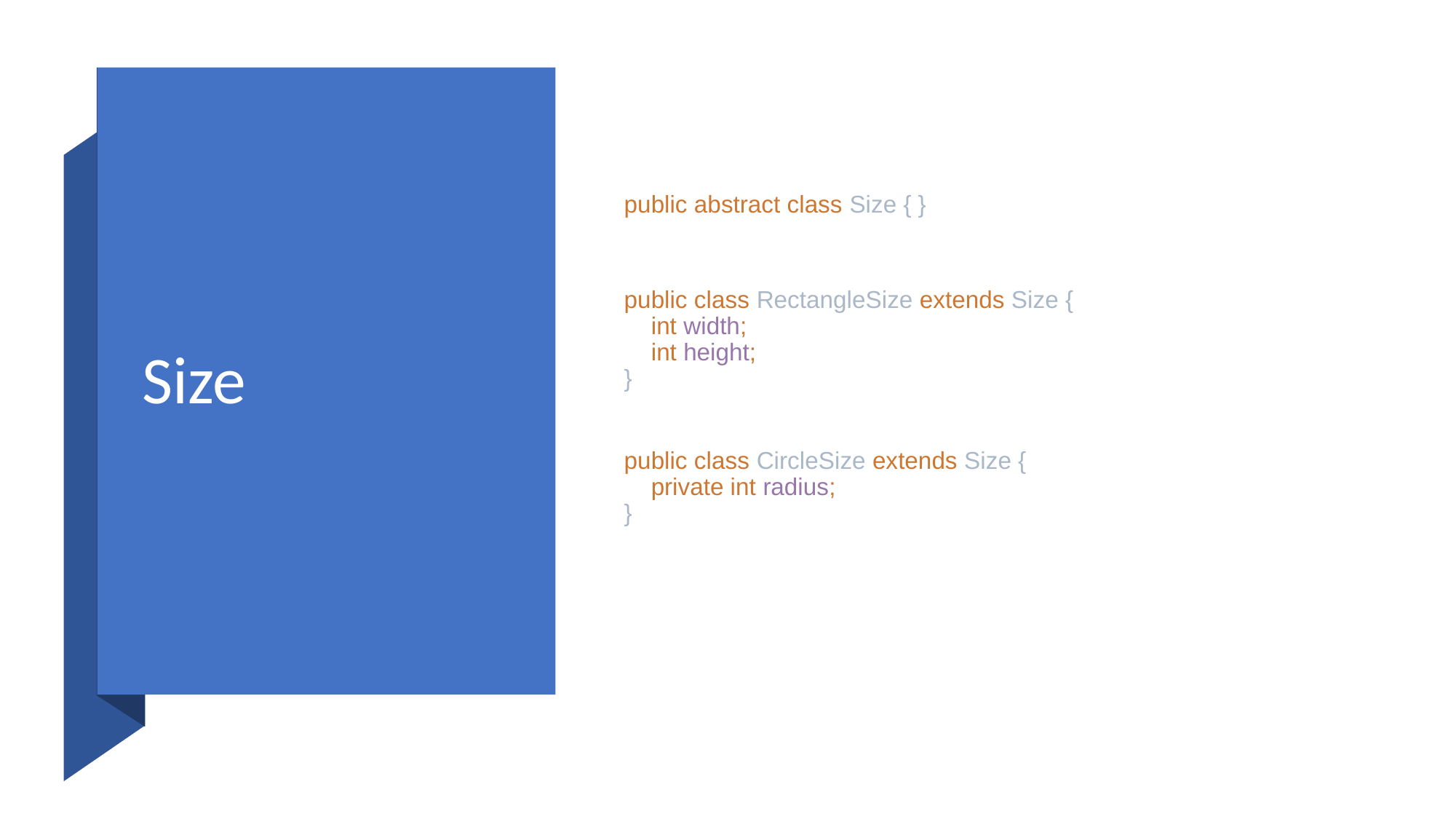

# Size
public abstract class Size { }

public class RectangleSize extends Size {
    int width;
    int height;
}

public class CircleSize extends Size {
    private int radius;
}